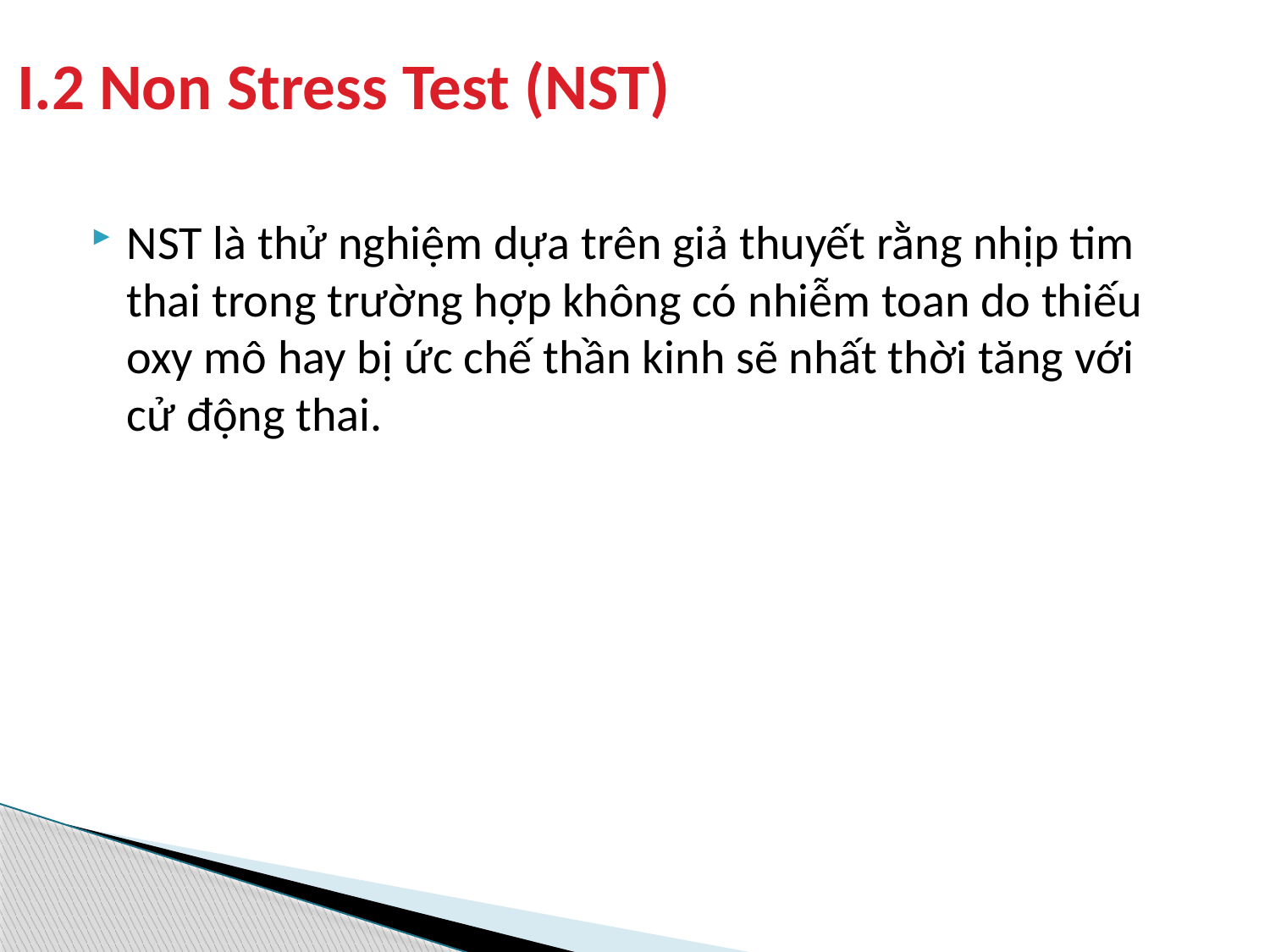

# I.2 Non Stress Test (NST)
NST là thử nghiệm dựa trên giả thuyết rằng nhịp tim thai trong trường hợp không có nhiễm toan do thiếu oxy mô hay bị ức chế thần kinh sẽ nhất thời tăng với cử động thai.